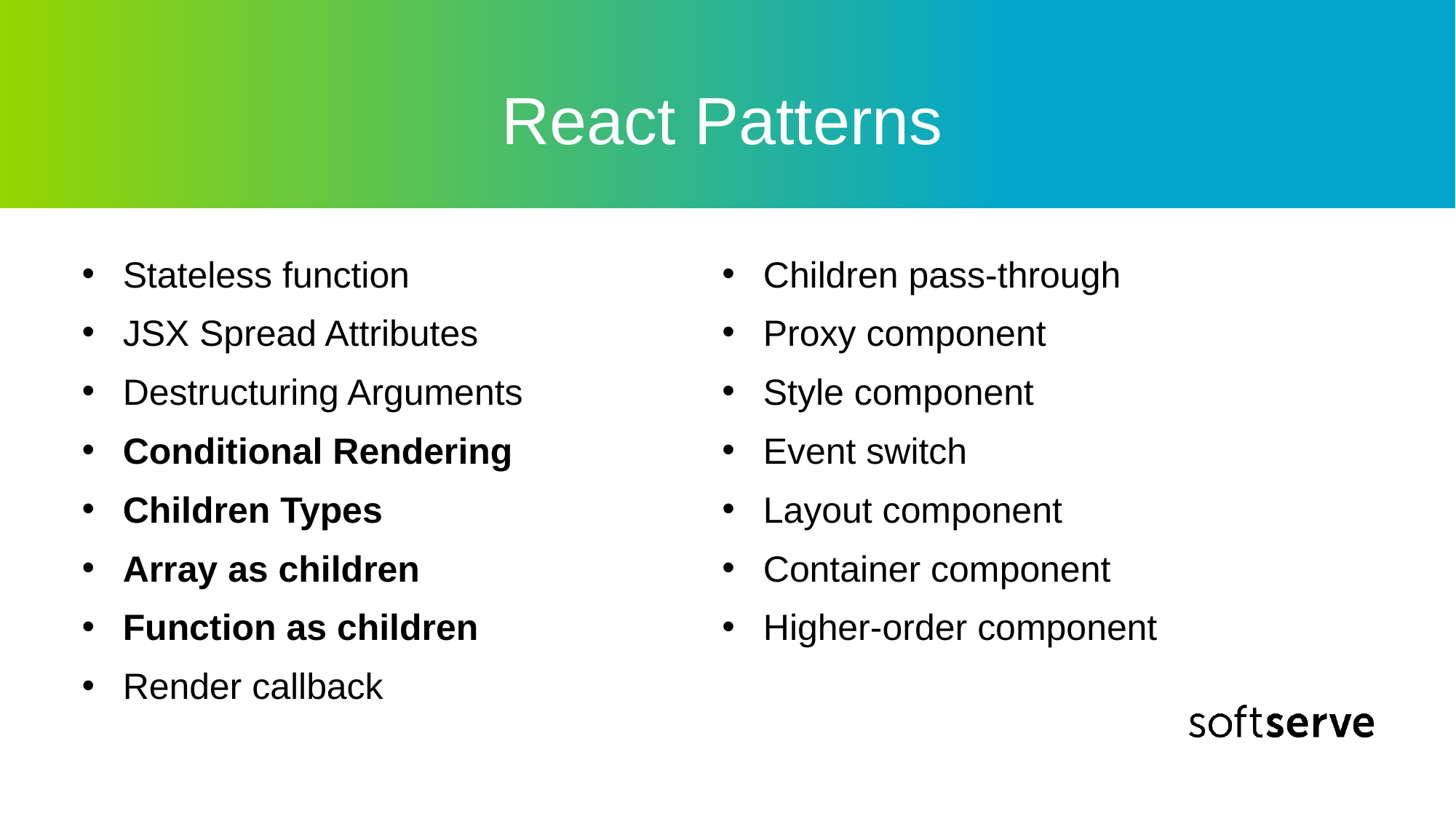

# React Patterns
Stateless function
JSX Spread Attributes
Destructuring Arguments
Conditional Rendering
Children Types
Array as children
Function as children
Render callback
Children pass-through
Proxy component
Style component
Event switch
Layout component
Container component
Higher-order component